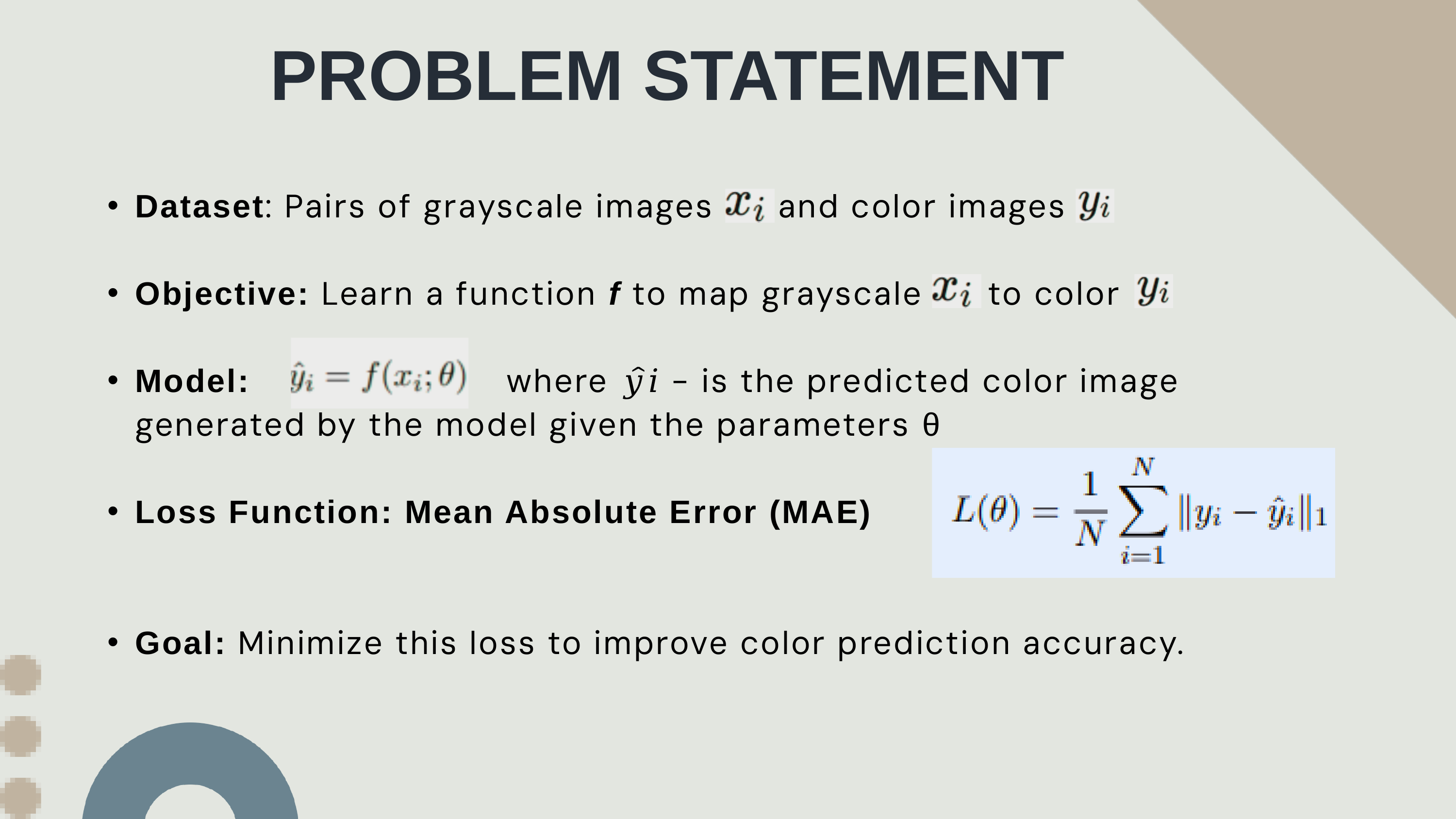

PROBLEM STATEMENT

Dataset: Pairs of grayscale images      and color images

Objective: Learn a function f to map grayscale     ​ to color    ​.

Model:                        where 𝑦̂𝑖 - is the predicted color image generated by the model given the parameters θ

Loss Function: Mean Absolute Error (MAE)
 ​

Goal: Minimize this loss to improve color prediction accuracy.